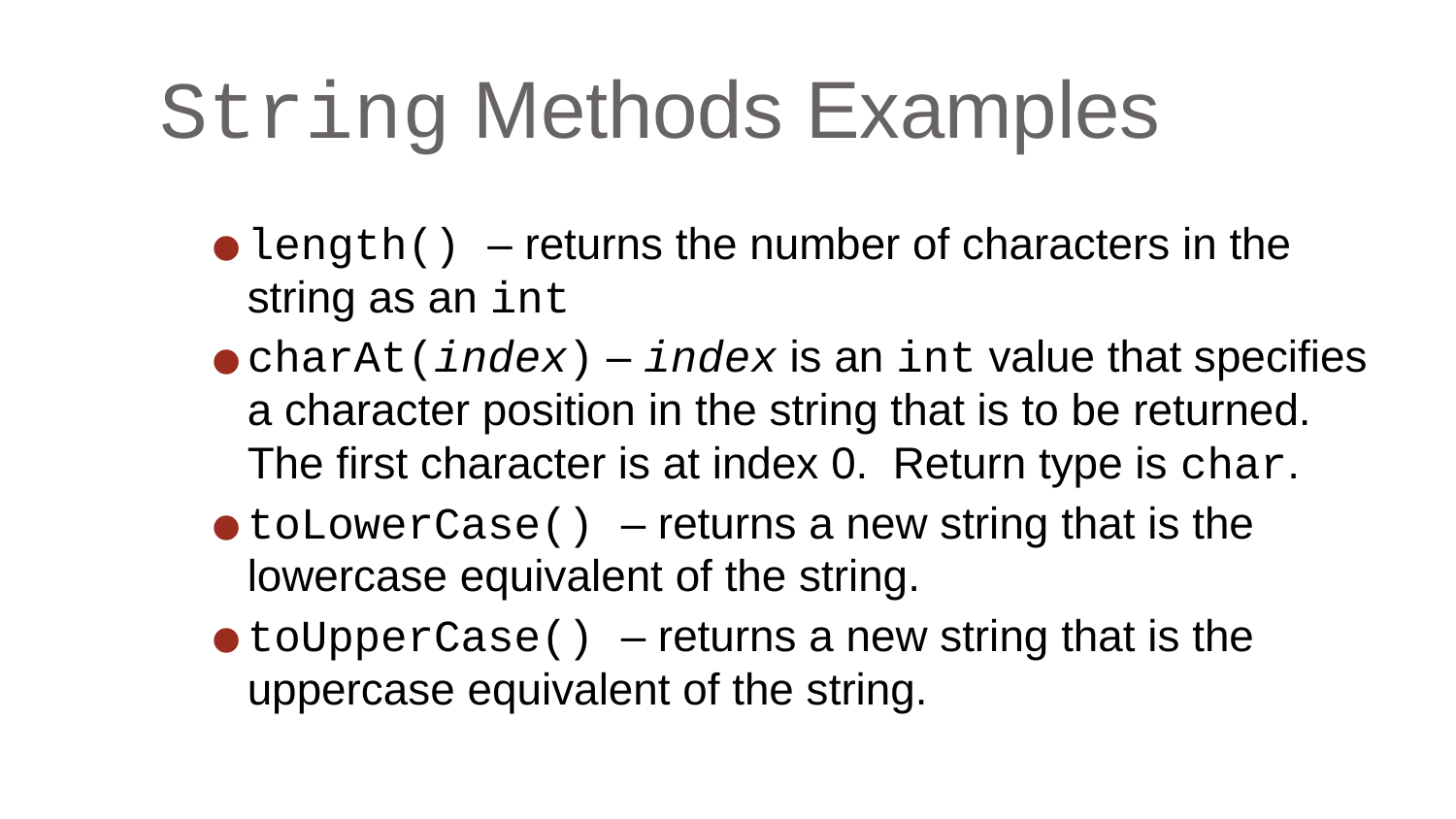

# String Methods Examples

length() – returns the number of characters in the string as an int
charAt(index) – index is an int value that specifies a character position in the string that is to be returned.  The first character is at index 0.  Return type is char.
toLowerCase() – returns a new string that is the lowercase equivalent of the string.
toUpperCase() – returns a new string that is the uppercase equivalent of the string.